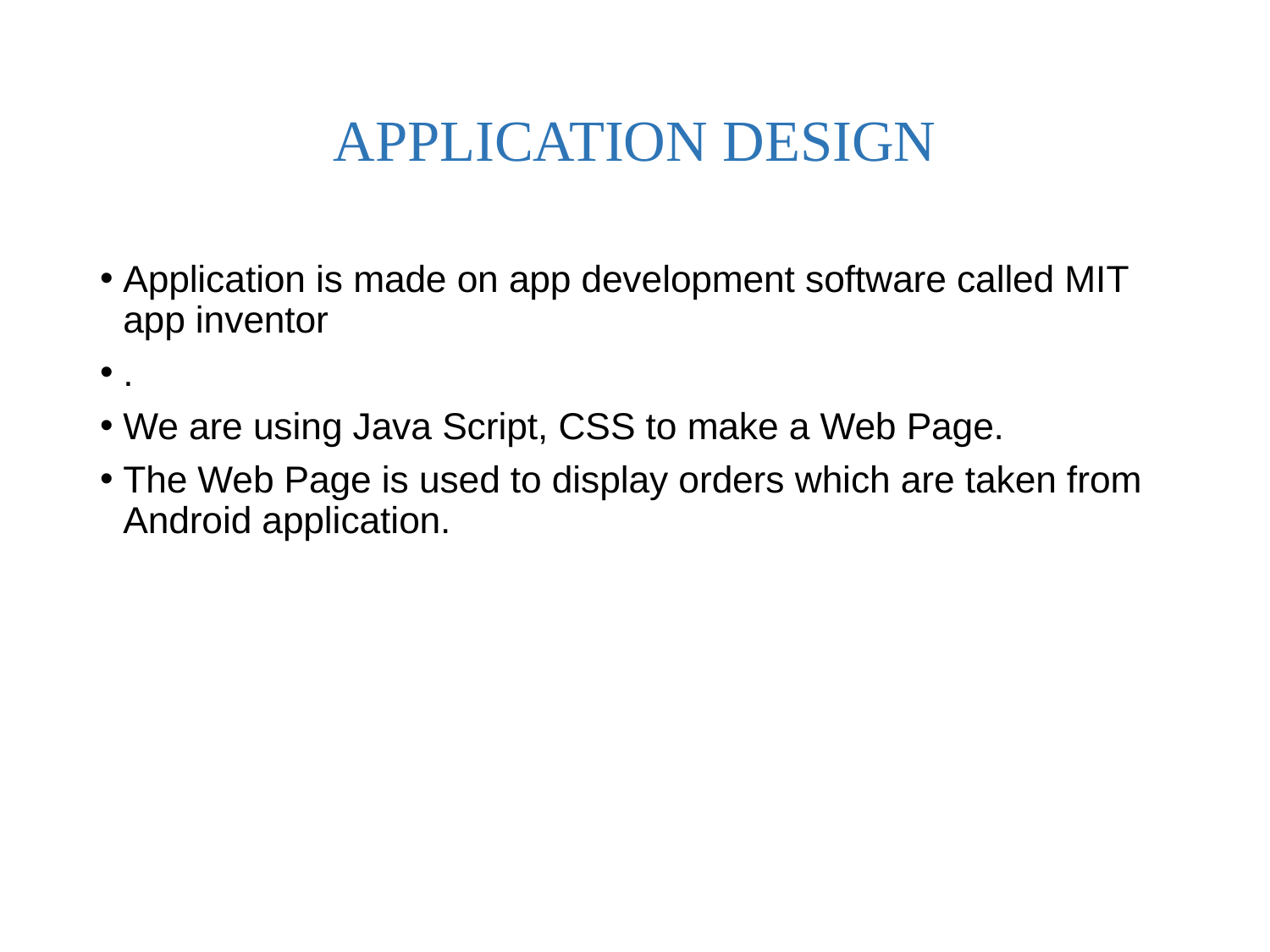

# APPLICATION DESIGN
Application is made on app development software called MIT app inventor
.
We are using Java Script, CSS to make a Web Page.
The Web Page is used to display orders which are taken from Android application.